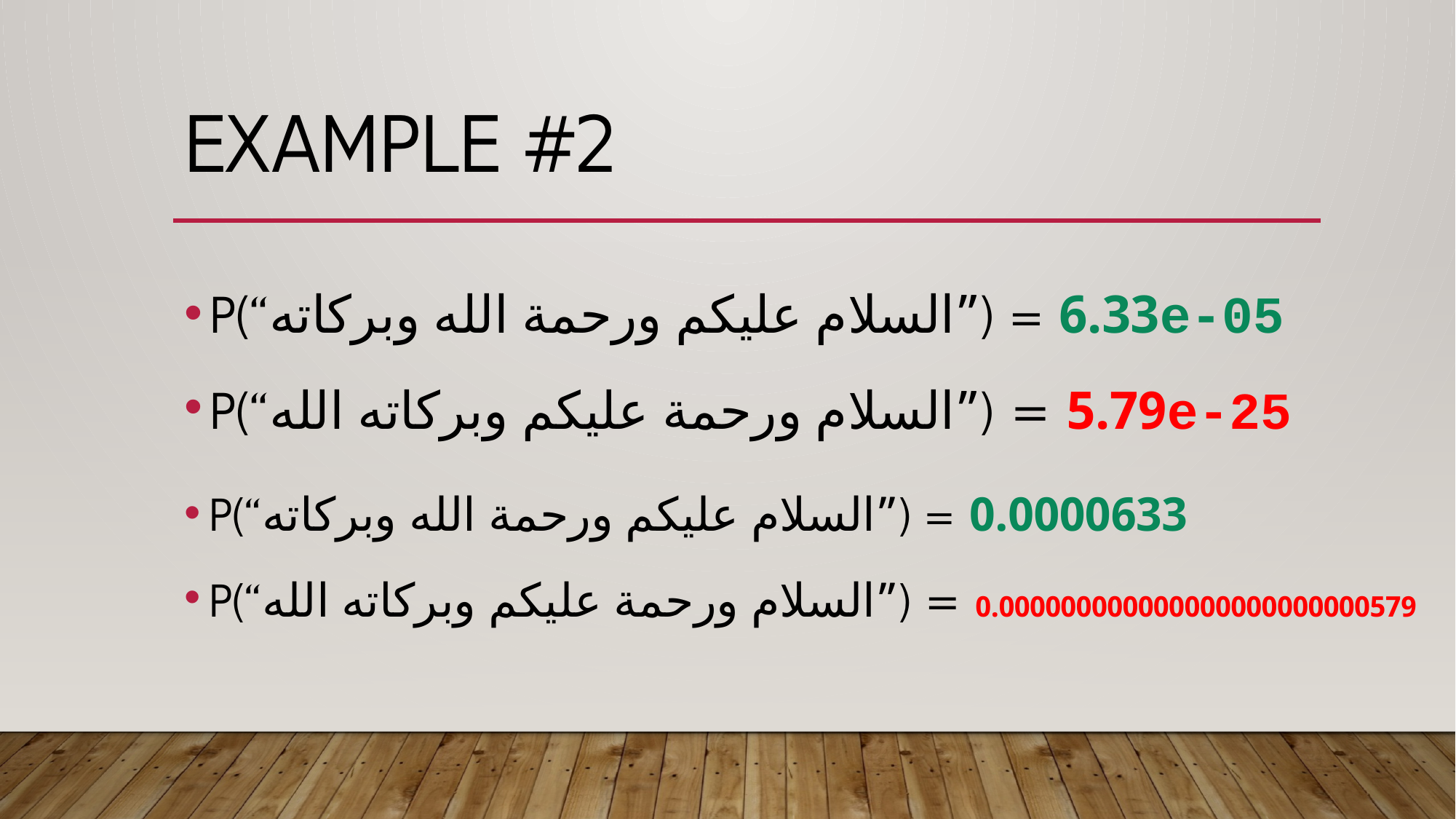

# Example #2
P(“السلام عليكم ورحمة الله وبركاته”) = 6.33e-05
P(“السلام ورحمة عليكم وبركاته الله”) = 5.79e-25
P(“السلام عليكم ورحمة الله وبركاته”) = 0.0000633
P(“السلام ورحمة عليكم وبركاته الله”) = 0.000000000000000000000000579